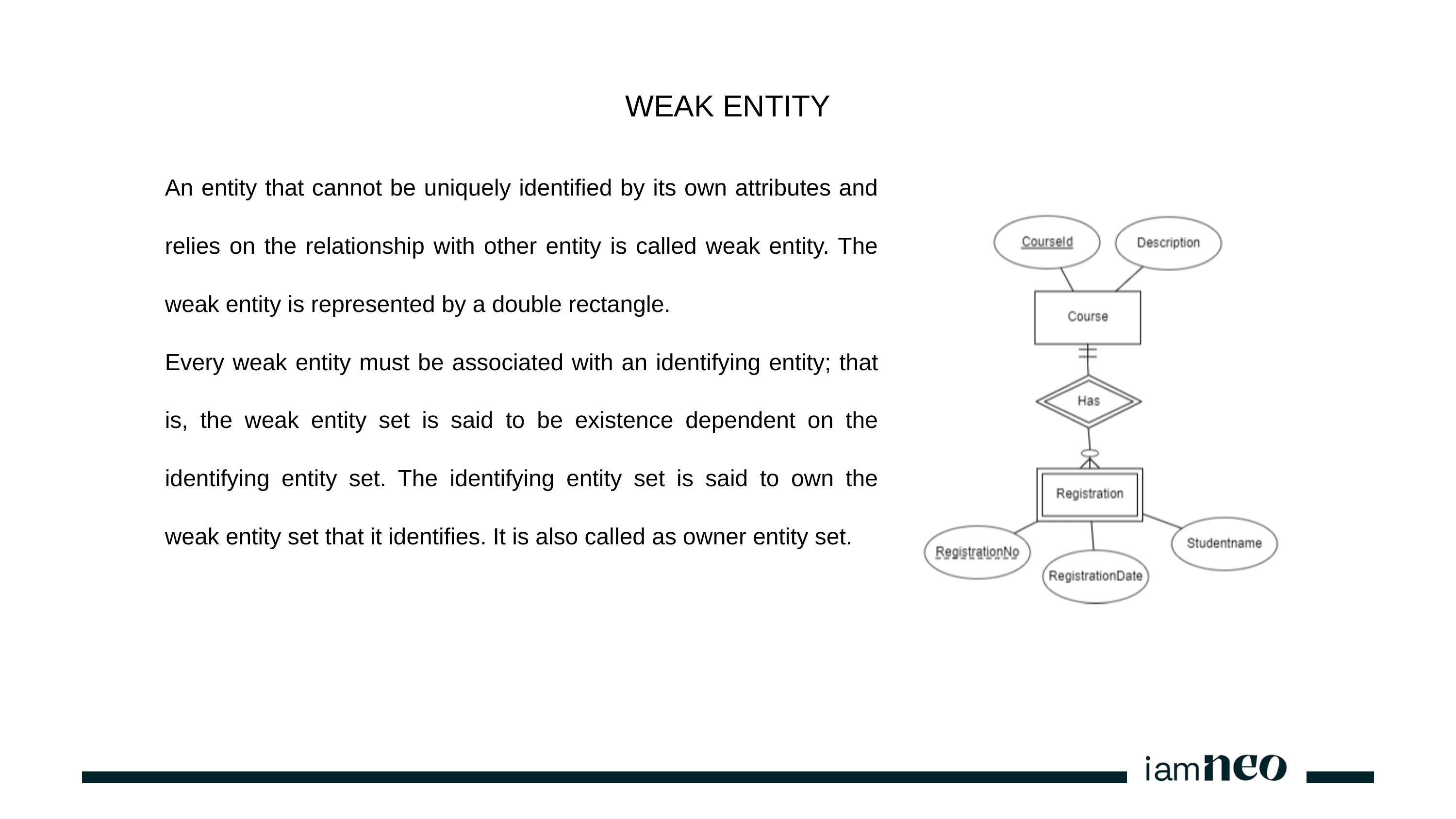

WEAK ENTITY
An entity that cannot be uniquely identified by its own attributes and relies on the relationship with other entity is called weak entity. The weak entity is represented by a double rectangle.
Every weak entity must be associated with an identifying entity; that is, the weak entity set is said to be existence dependent on the identifying entity set. The identifying entity set is said to own the weak entity set that it identifies. It is also called as owner entity set.